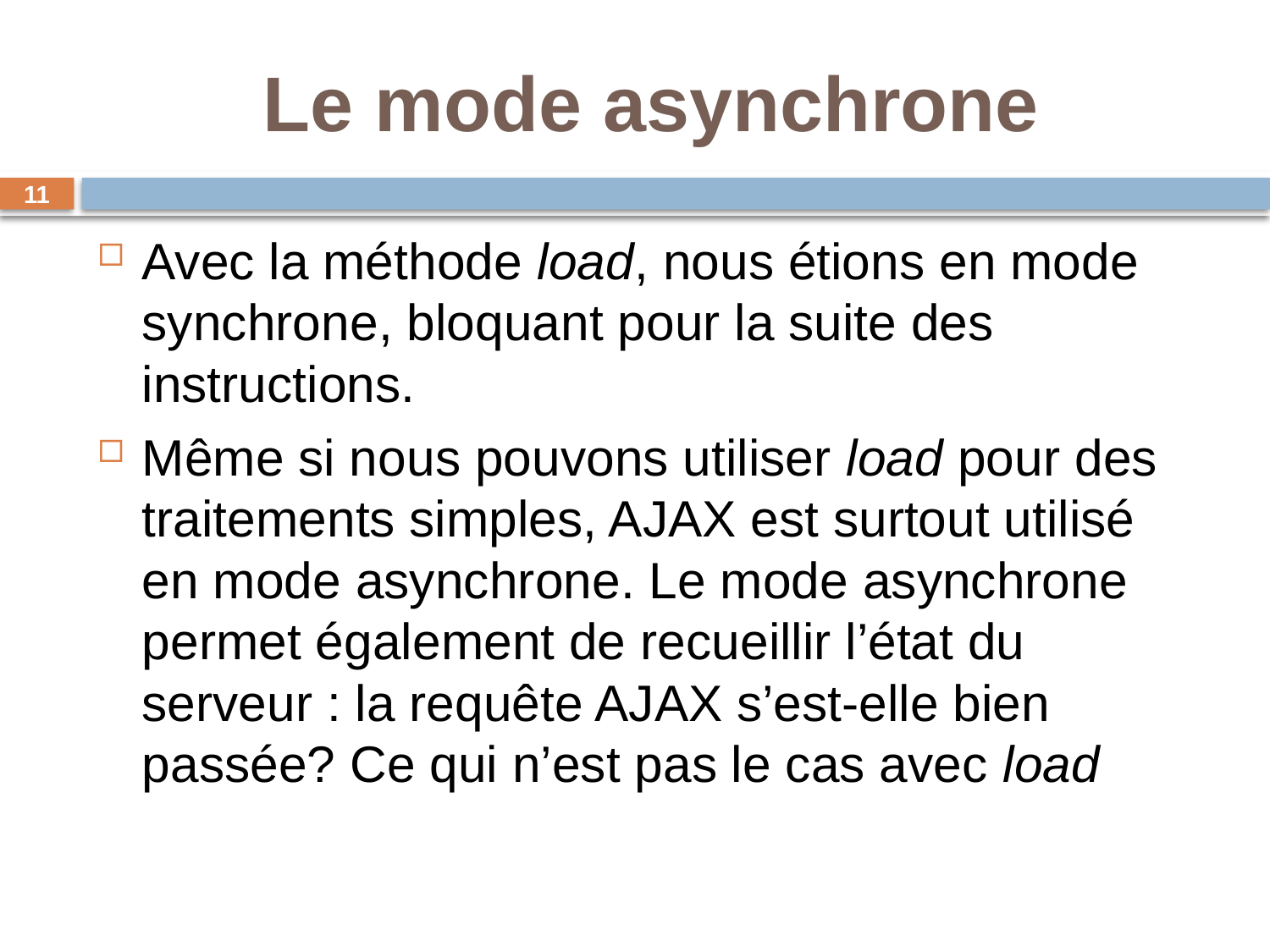

# Le mode asynchrone
11
Avec la méthode load, nous étions en mode synchrone, bloquant pour la suite des instructions.
Même si nous pouvons utiliser load pour des traitements simples, AJAX est surtout utilisé en mode asynchrone. Le mode asynchrone permet également de recueillir l’état du serveur : la requête AJAX s’est-elle bien passée? Ce qui n’est pas le cas avec load